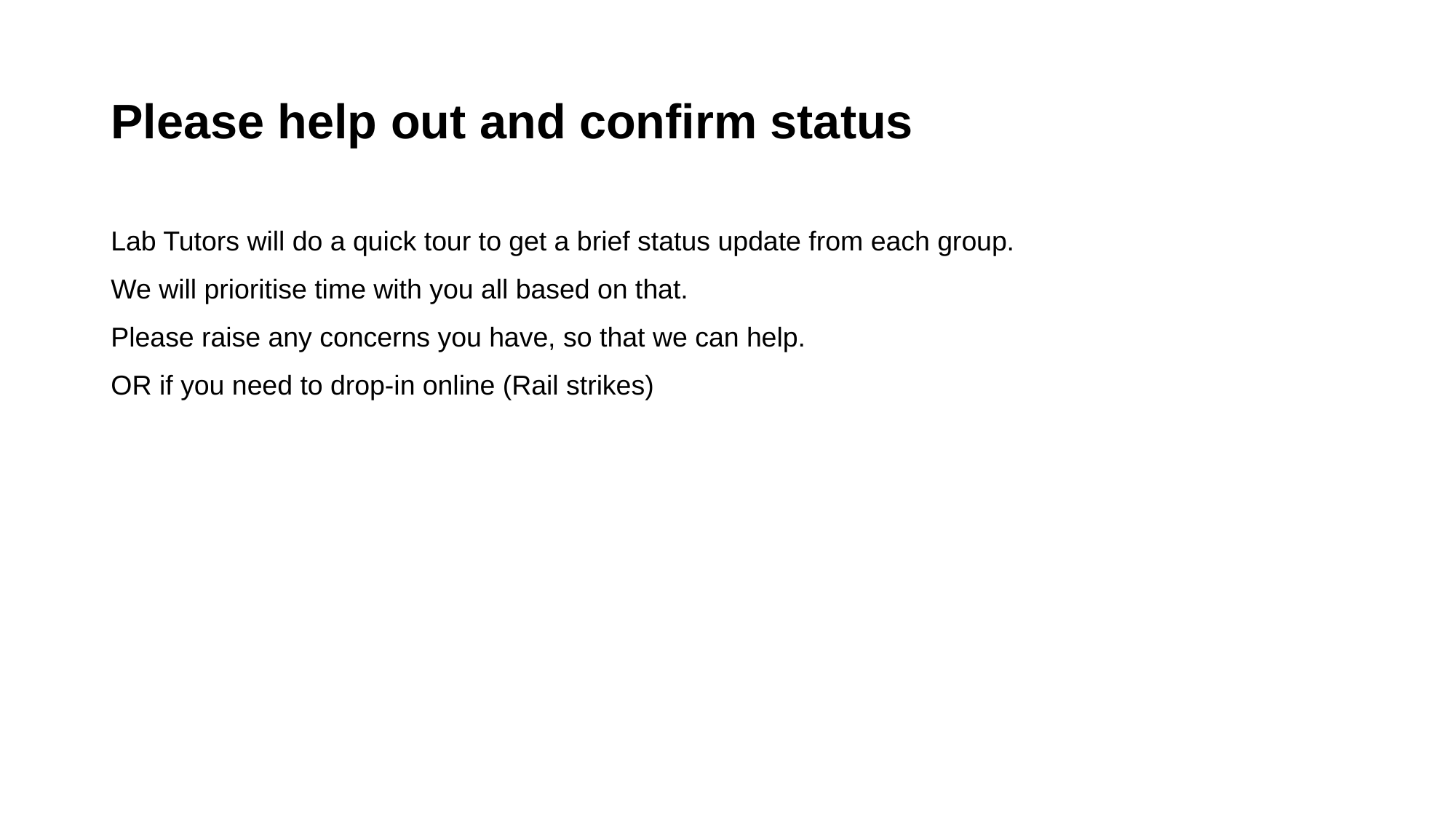

# Please help out and confirm status
Lab Tutors will do a quick tour to get a brief status update from each group.
We will prioritise time with you all based on that.
Please raise any concerns you have, so that we can help.
OR if you need to drop-in online (Rail strikes)